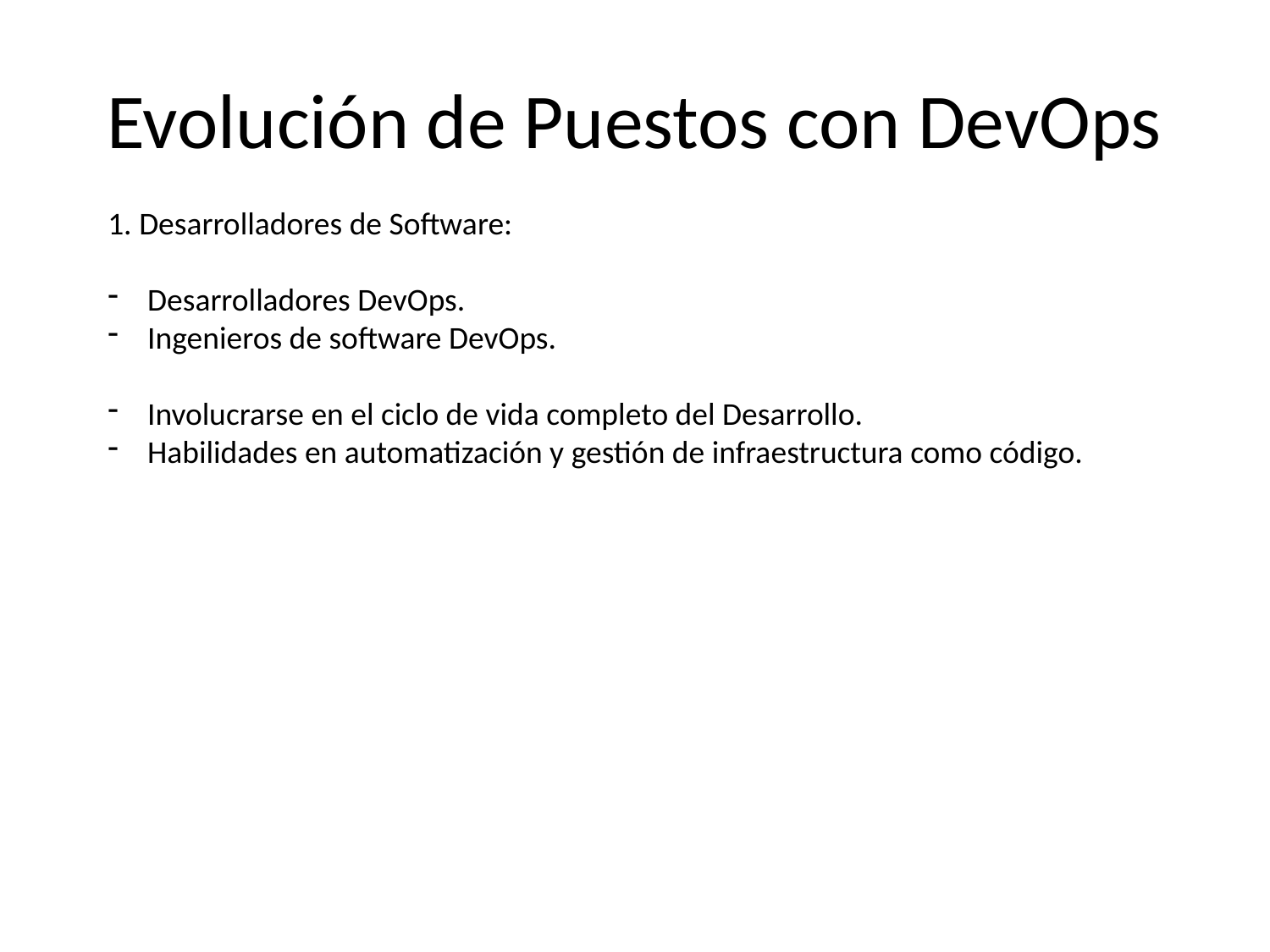

# Evolución de Puestos con DevOps
1. Desarrolladores de Software:

Desarrolladores DevOps.
Ingenieros de software DevOps.

Involucrarse en el ciclo de vida completo del Desarrollo.
Habilidades en automatización y gestión de infraestructura como código.